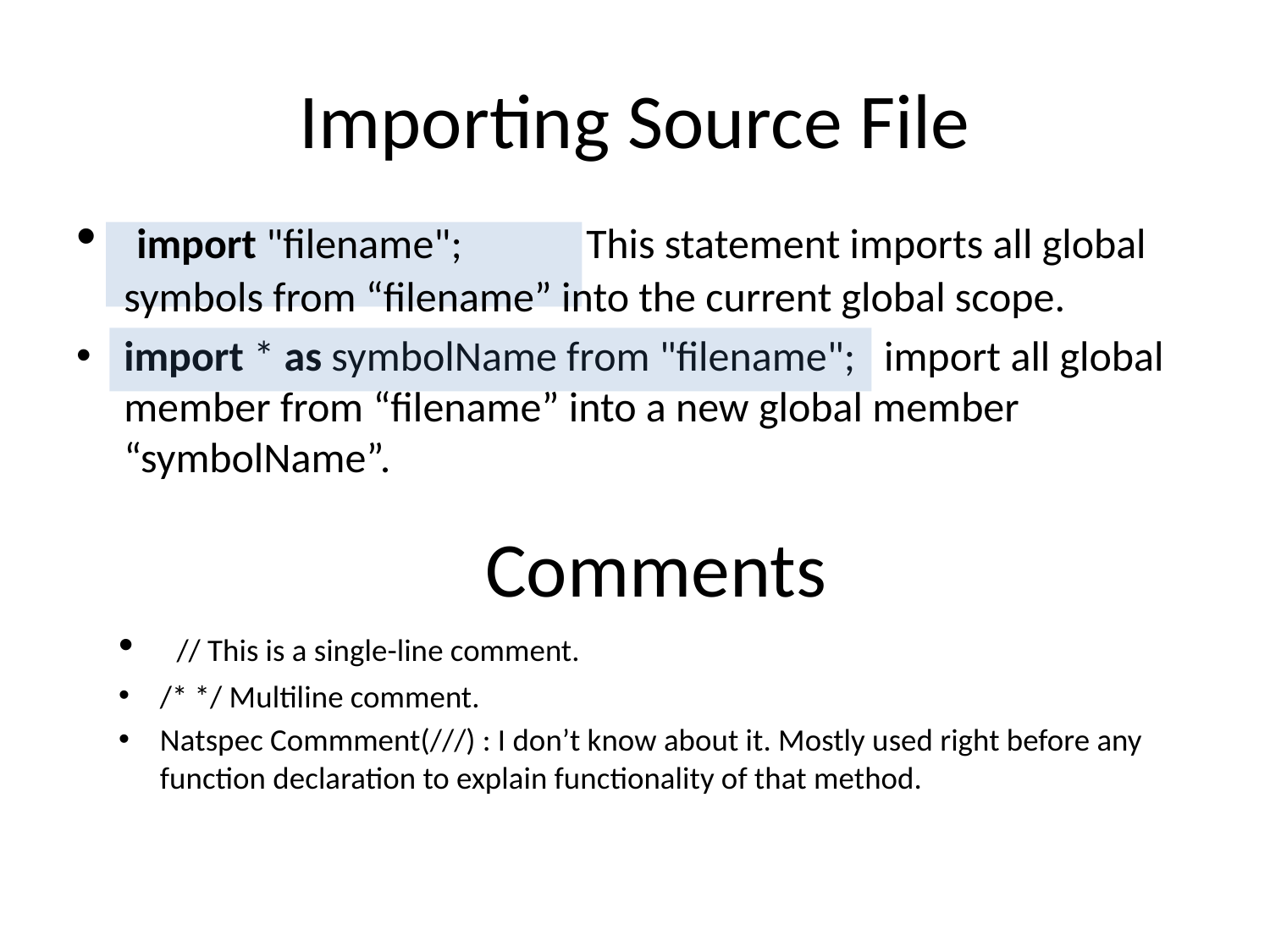

# Importing Source File
 import "filename";          This statement imports all global symbols from “filename” into the current global scope.
import * as symbolName from "filename";   import all global member from “filename” into a new global member “symbolName”.

Comments
  // This is a single-line comment.
/* */ Multiline comment.
Natspec Commment(///) : I don’t know about it. Mostly used right before any function declaration to explain functionality of that method.